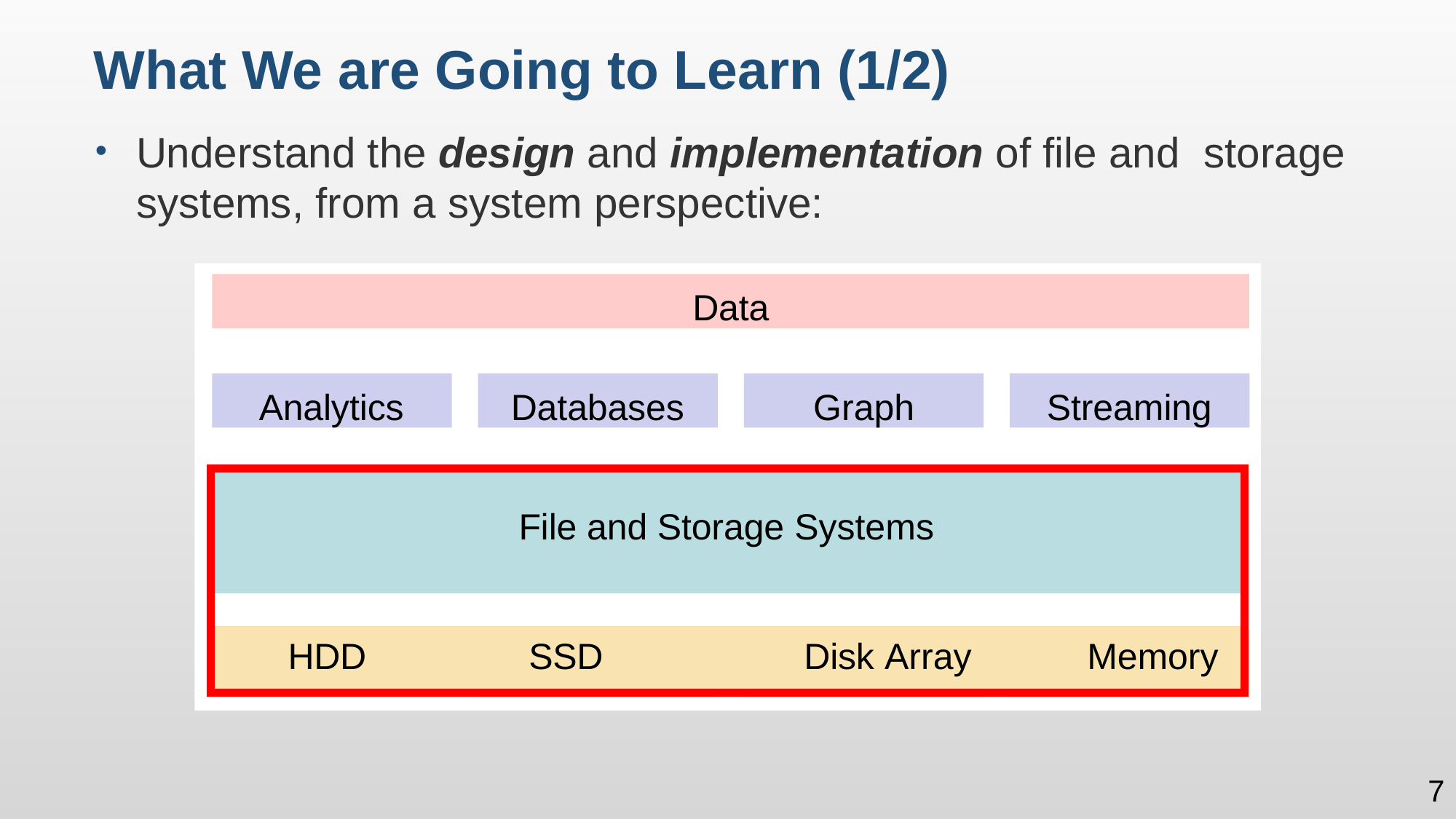

What We are Going to Learn (1/2)
Understand the design and implementation of file and  storage systems, from a system perspective:

Data
Analytics
Databases
Graph
Streaming
| File and Storage Systems |  |
| --- | --- |
|  |  |
| HDD | SSD Disk Array Memory |

7